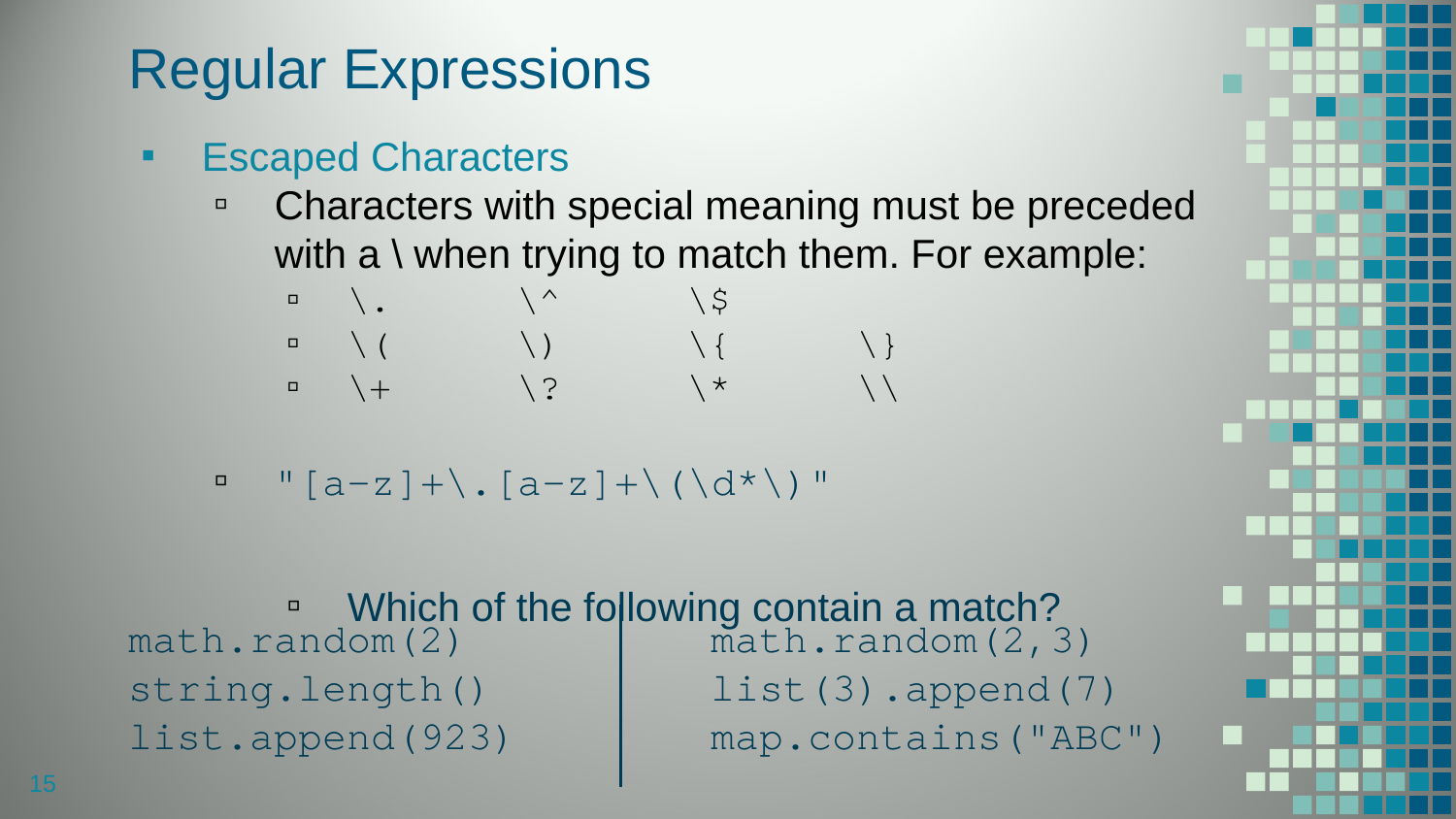

# Regular Expressions
Escaped Characters
Characters with special meaning must be preceded with a \ when trying to match them. For example:
\.			\^			\$
\(			\)			\{			\}
\+			\?			\*			\\

"[a-z]+\.[a-z]+\(\d*\)"

Which of the following contain a match?
math.random(2)		math.random(2,3)
string.length()		list(3).append(7)
list.append(923)		map.contains("ABC")
15